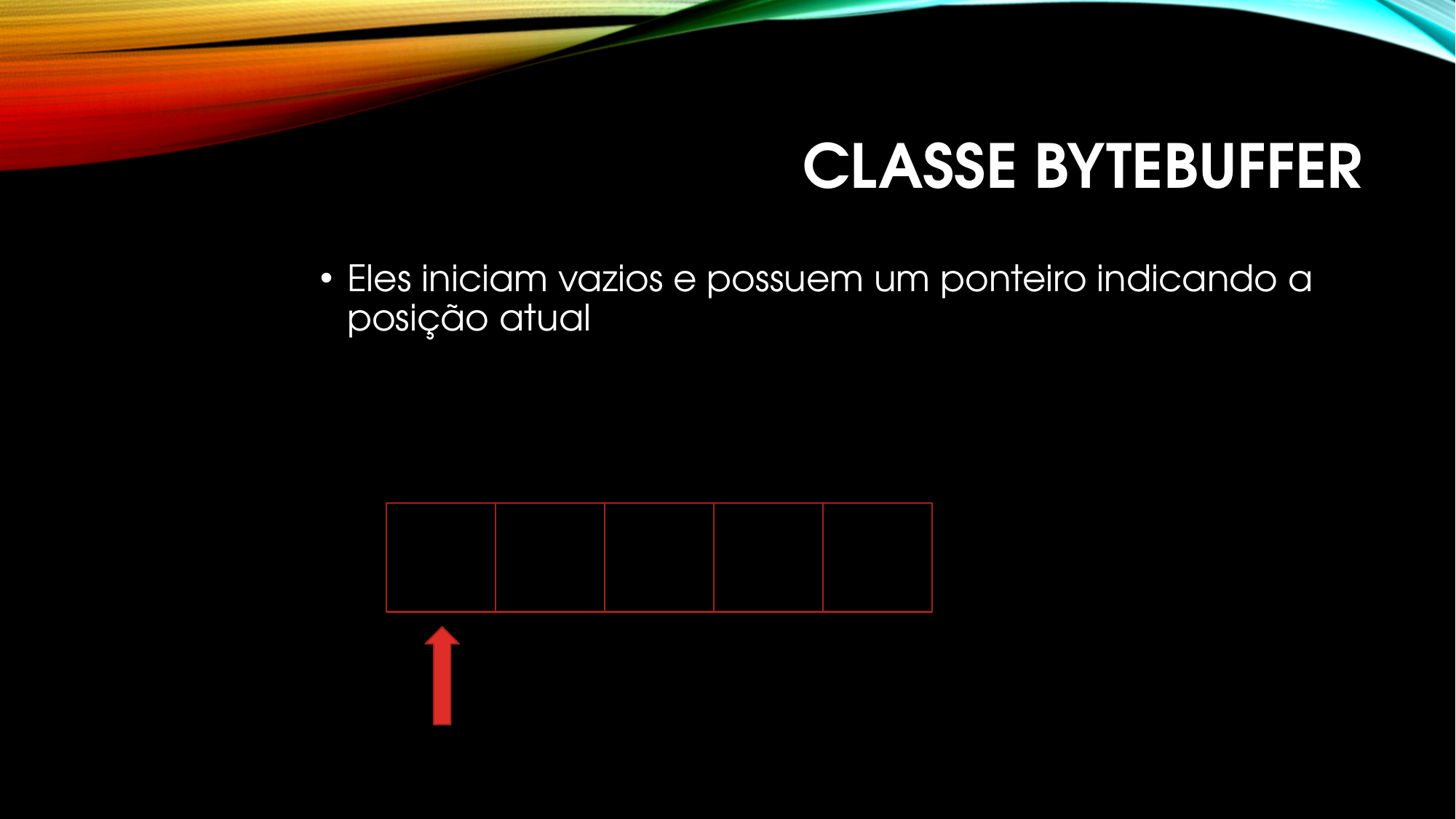

# Classe ByteBuffer
Eles iniciam vazios e possuem um ponteiro indicando a posição atual